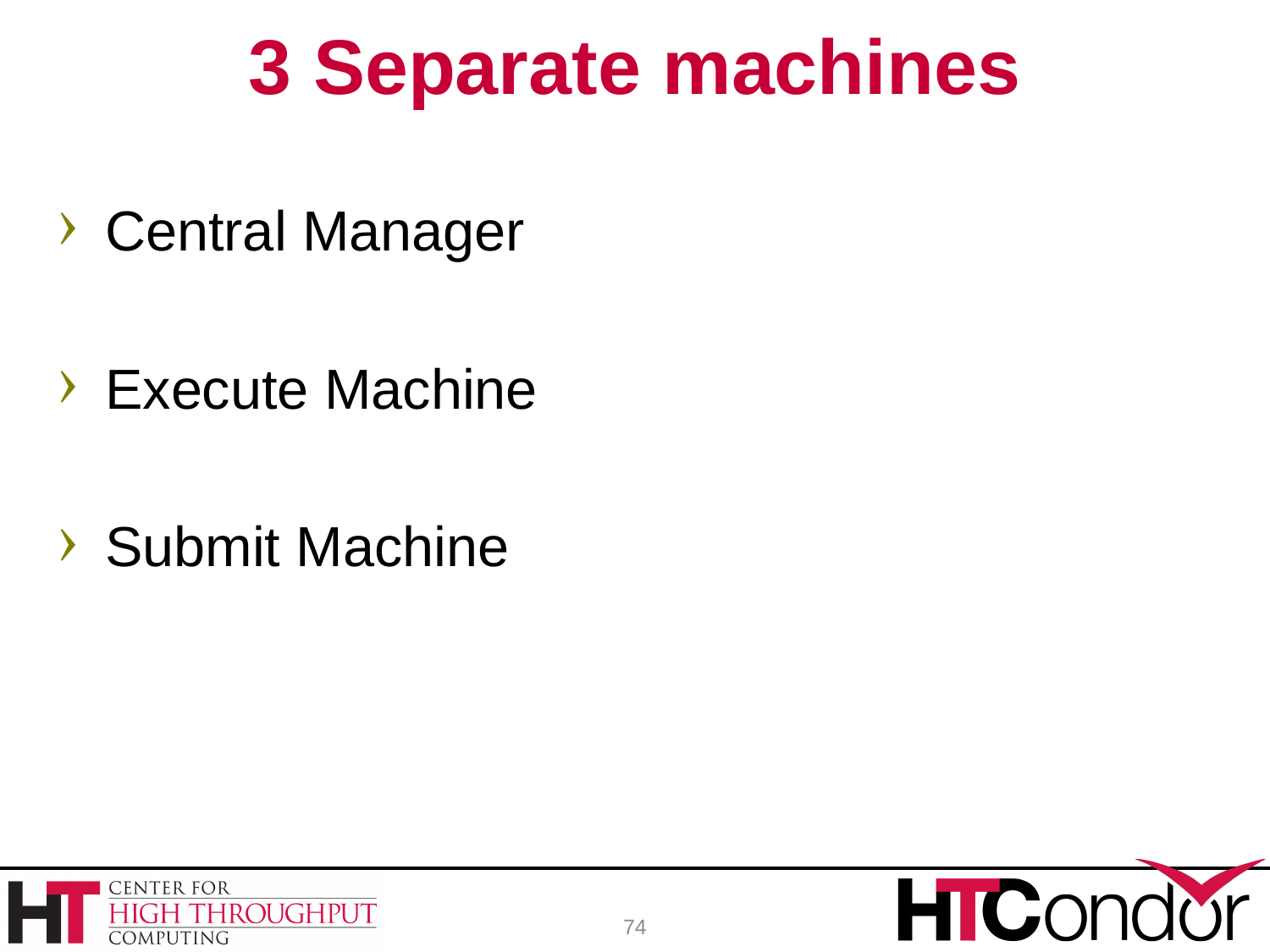

# 3 Separate machines
Central Manager

Execute Machine

Submit Machine
74